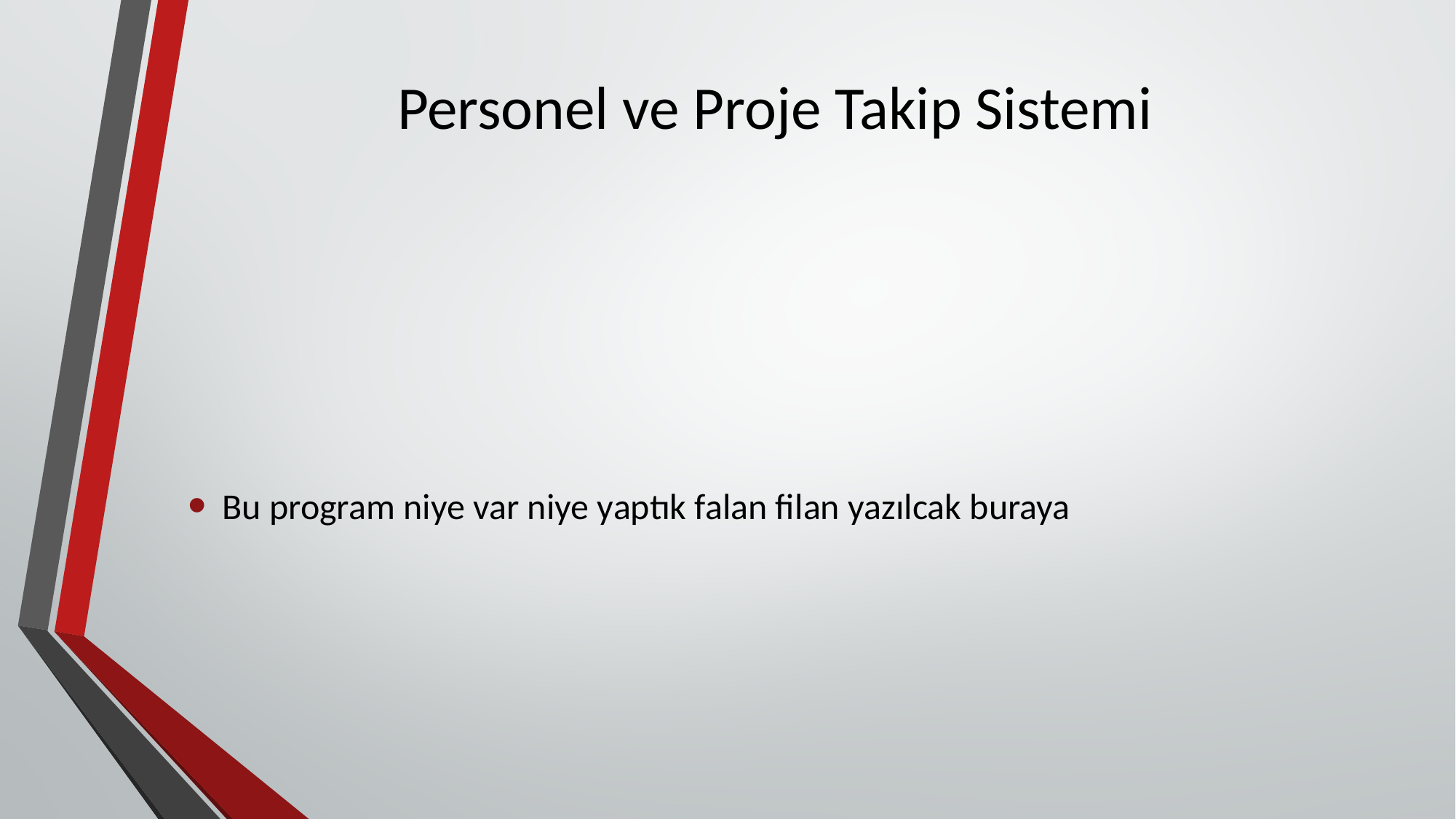

# Personel ve Proje Takip Sistemi
Bu program niye var niye yaptık falan filan yazılcak buraya